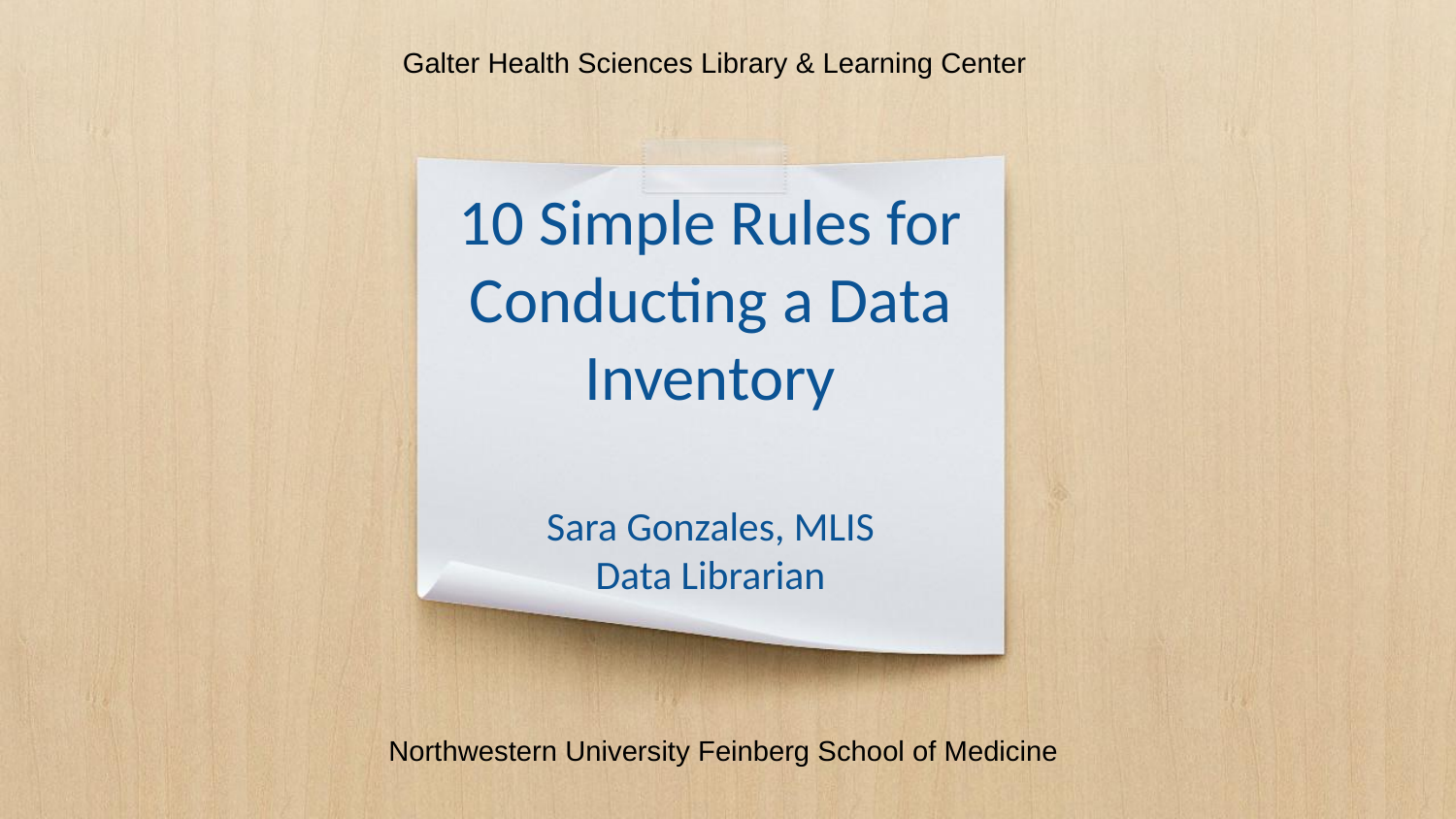

Galter Health Sciences Library & Learning Center
# 10 Simple Rules for Conducting a Data Inventory Sara Gonzales, MLIS Data Librarian
Northwestern University Feinberg School of Medicine